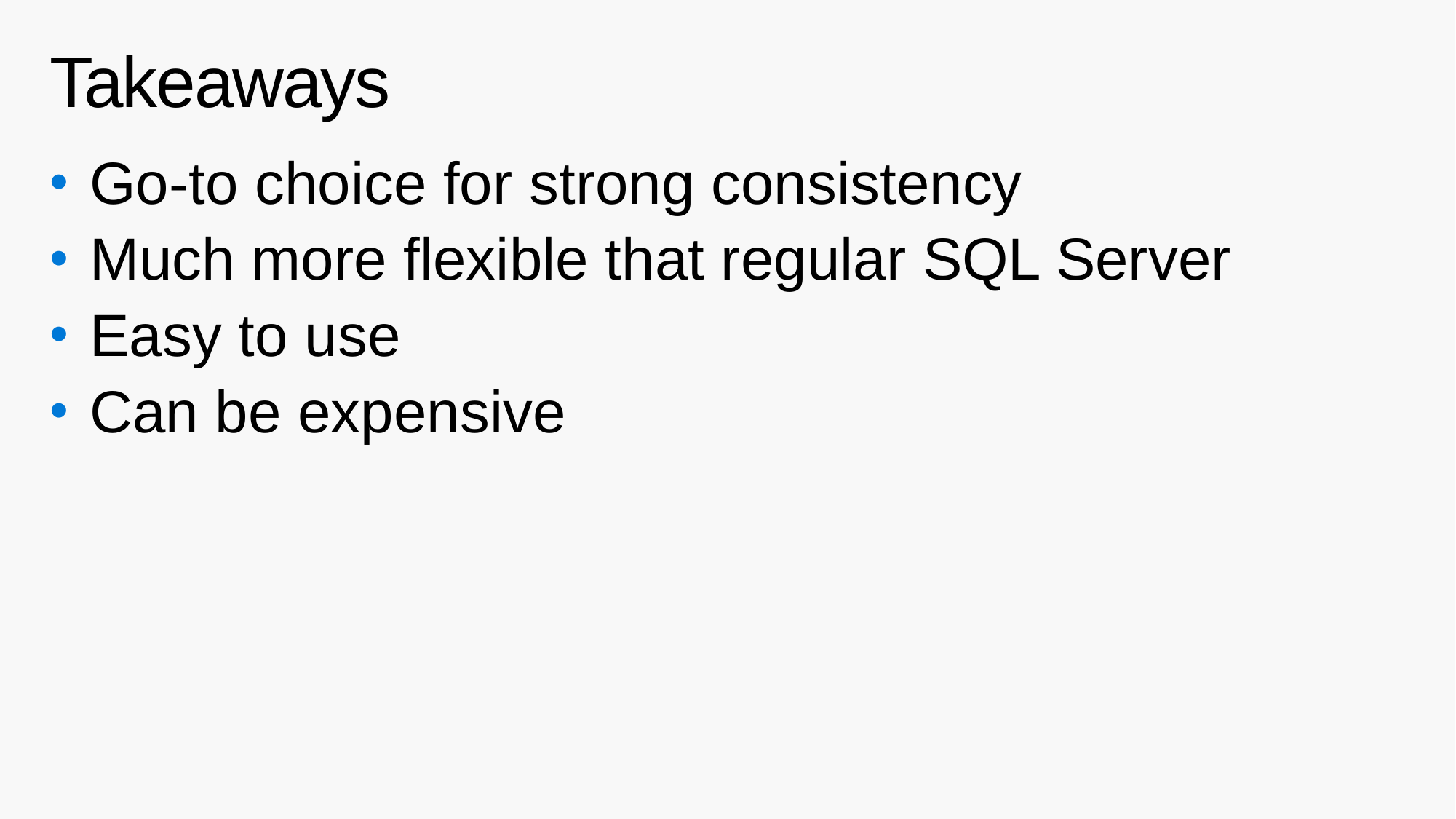

# Takeaways
Go-to choice for strong consistency
Much more flexible that regular SQL Server
Easy to use
Can be expensive